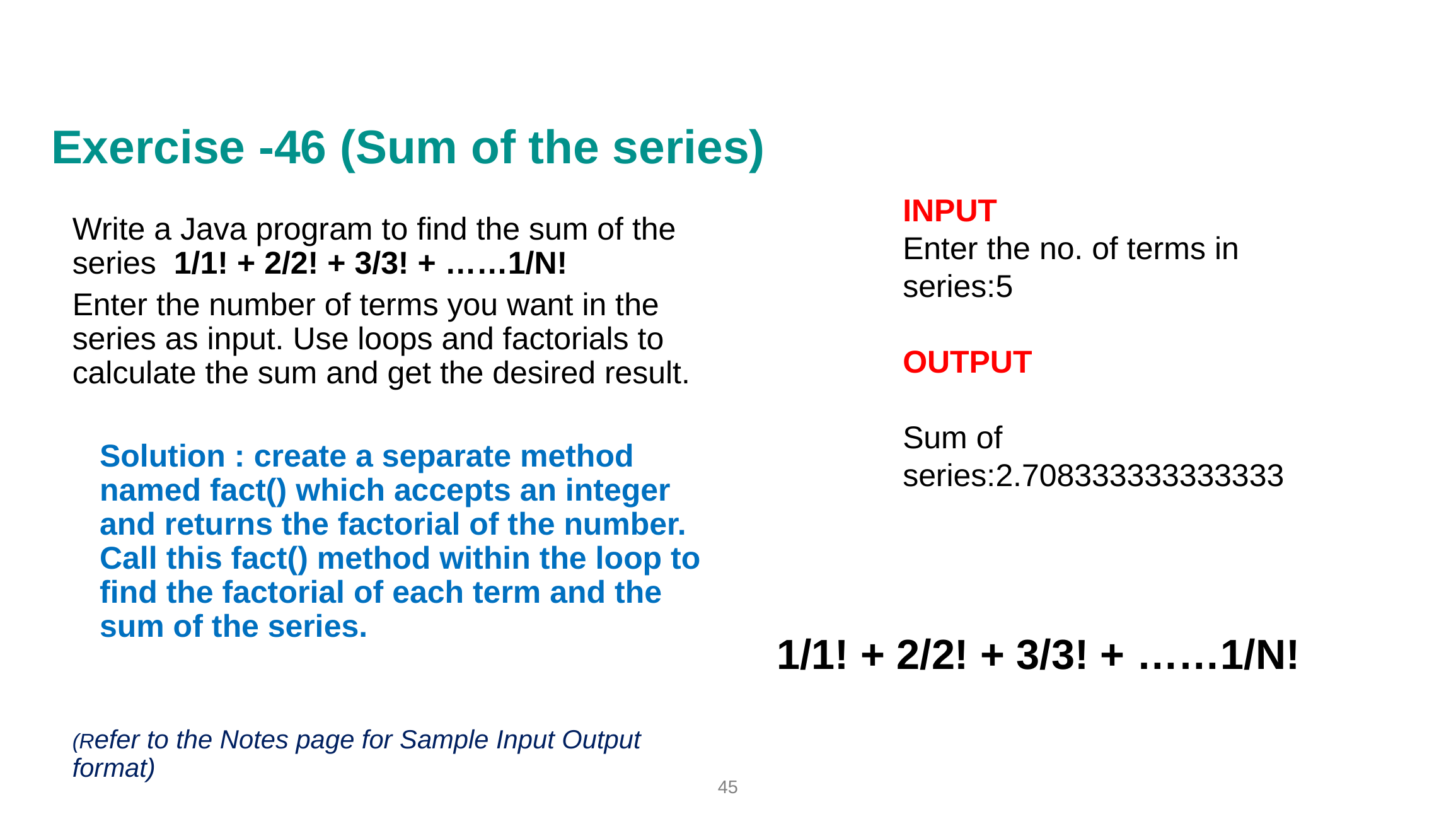

# Exercise -46 (Sum of the series)
INPUT
Enter the no. of terms in series:5

OUTPUT

Sum of series:2.708333333333333

Write a Java program to find the sum of the series  1/1! + 2/2! + 3/3! + ……1/N!
Enter the number of terms you want in the series as input. Use loops and factorials to calculate the sum and get the desired result.

Solution : create a separate method named fact() which accepts an integer and returns the factorial of the number. Call this fact() method within the loop to find the factorial of each term and the sum of the series.

(Refer to the Notes page for Sample Input Output format)

1/1! + 2/2! + 3/3! + ……1/N!